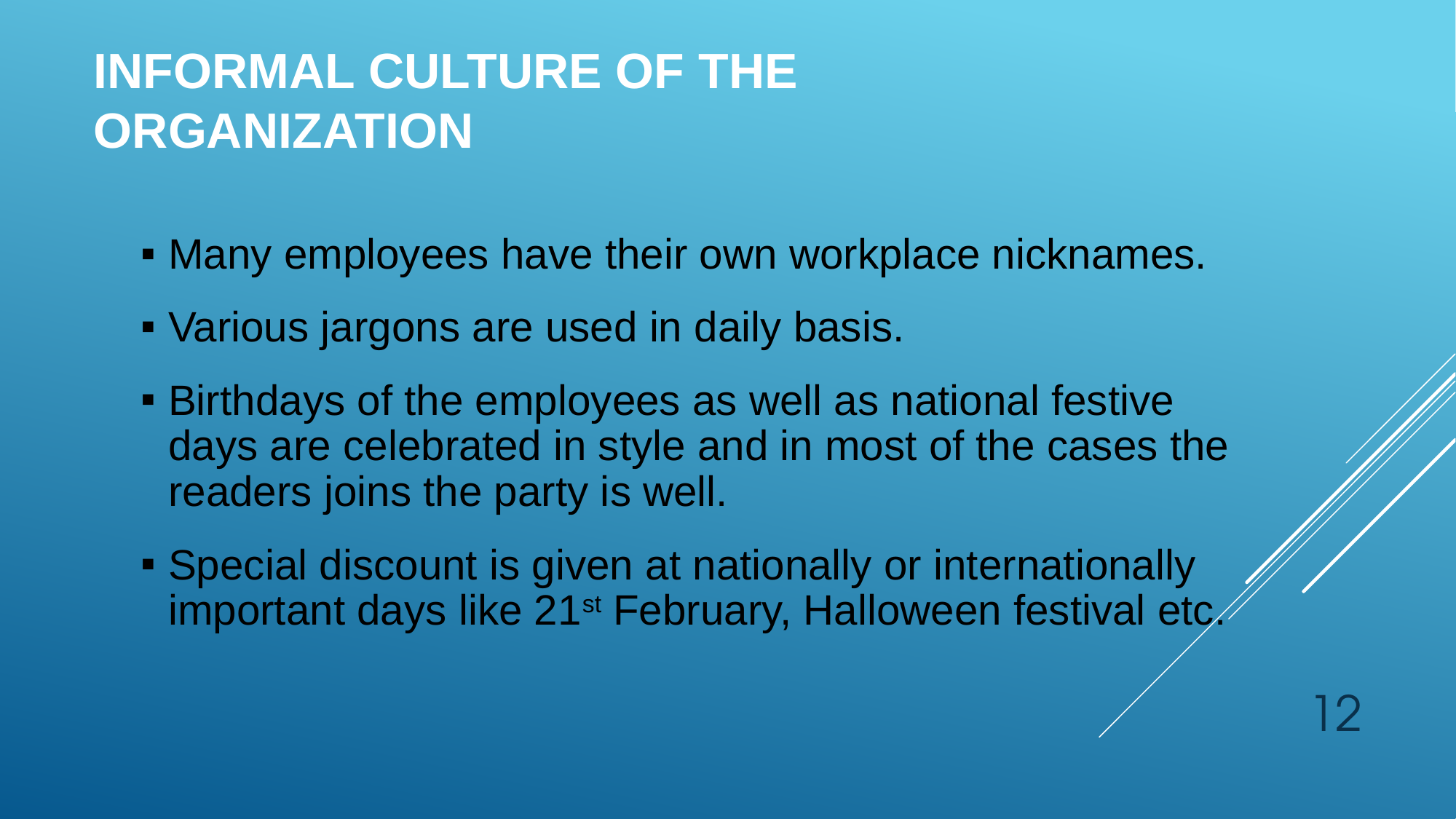

# Informal Culture of the Organization

Many employees have their own workplace nicknames.
Various jargons are used in daily basis.
Birthdays of the employees as well as national festive days are celebrated in style and in most of the cases the readers joins the party is well.
Special discount is given at nationally or internationally important days like 21st February, Halloween festival etc.
12